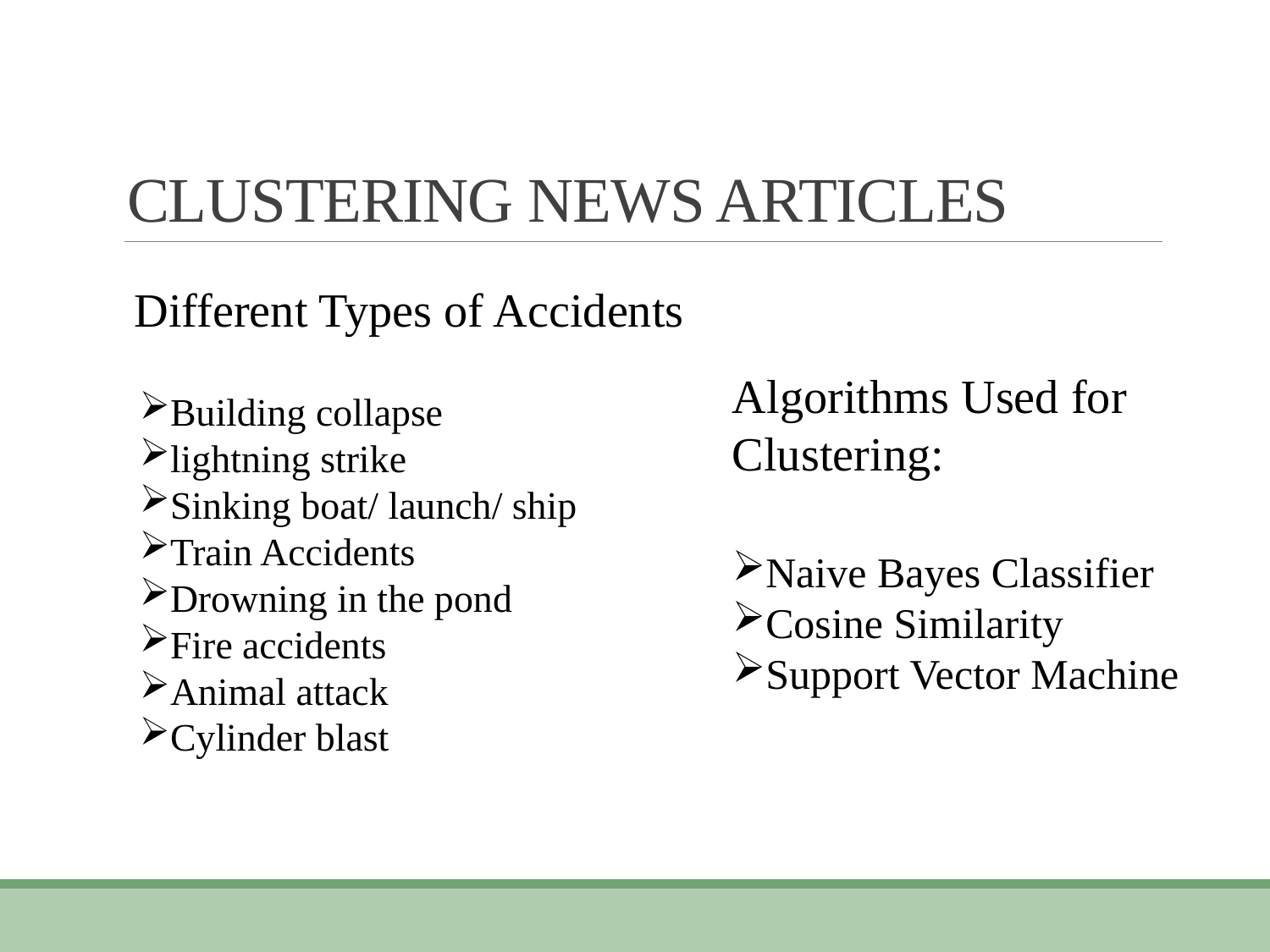

# CLUSTERING NEWS ARTICLES
Different Types of Accidents
Algorithms Used for Clustering:
Building collapse
lightning strike
Sinking boat/ launch/ ship
Train Accidents
Drowning in the pond
Fire accidents
Animal attack
Cylinder blast

Naive Bayes Classifier
Cosine Similarity
Support Vector Machine